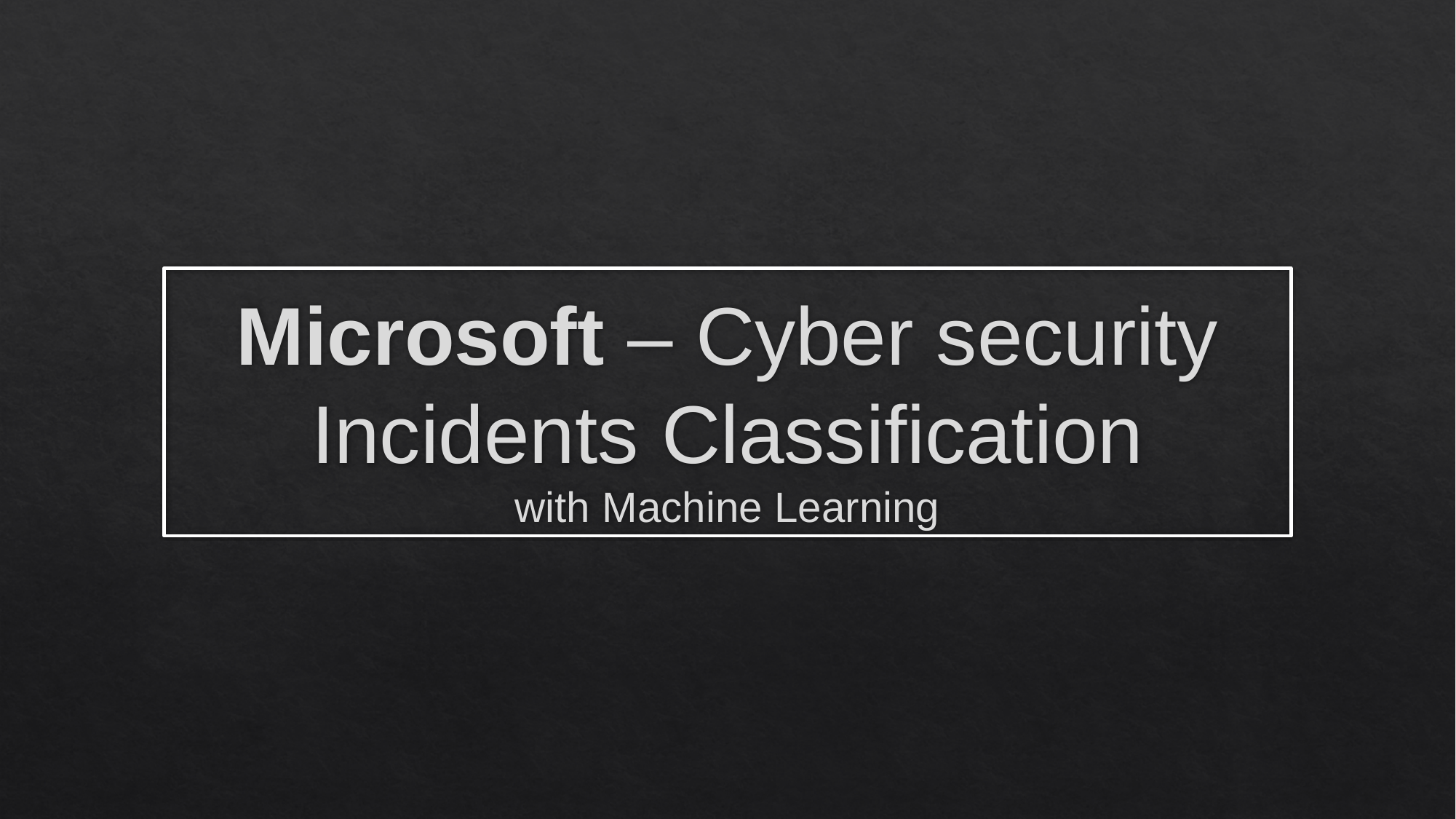

# Microsoft – Cyber security Incidents Classification with Machine Learning